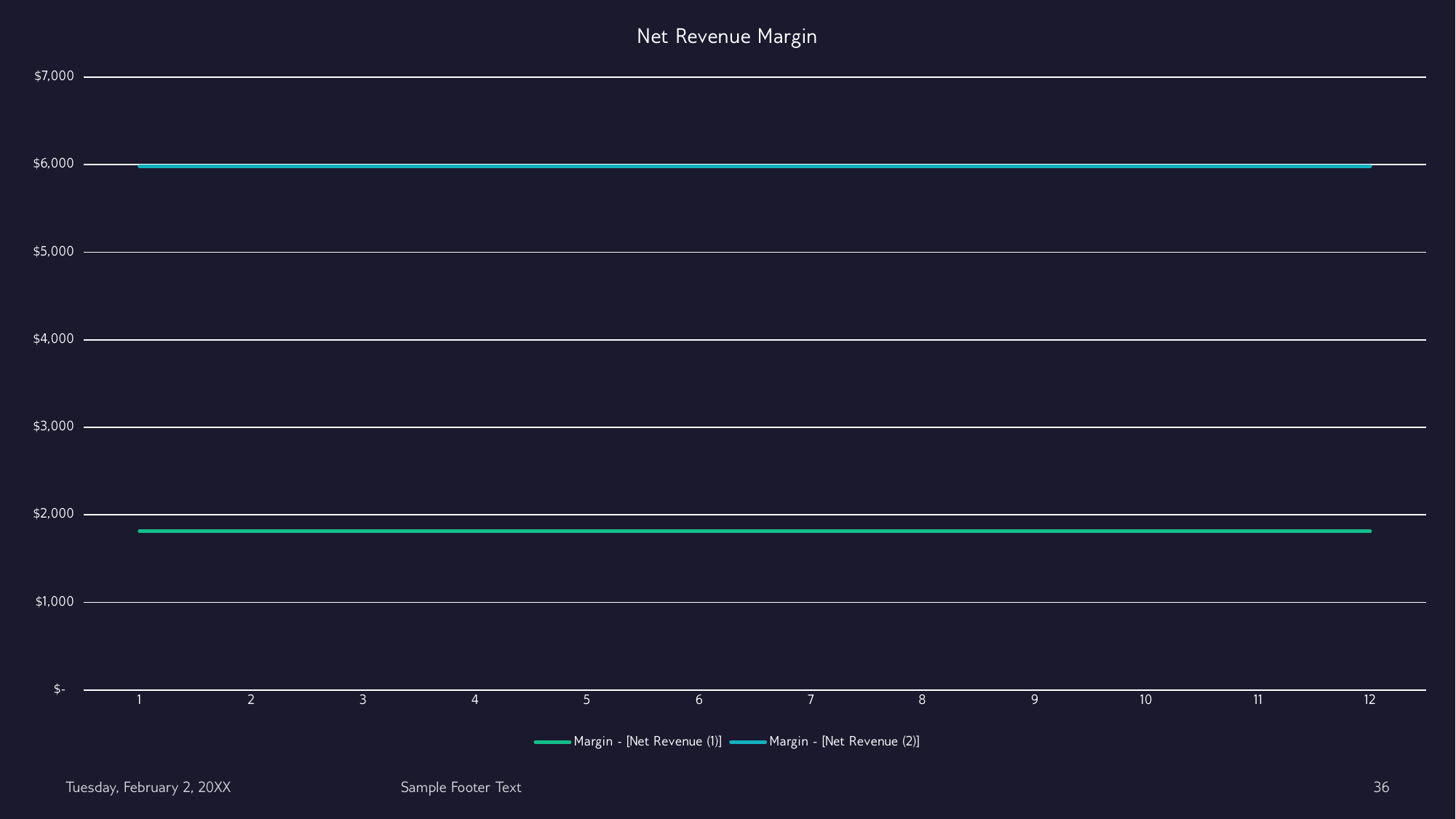

### Chart: Net Revenue Margin

| Category | Margin - [Net Revenue (1)] | Margin - [Net Revenue (2)] |
|---|---|---|
#

Tuesday, February 2, 20XX
Sample Footer Text
36